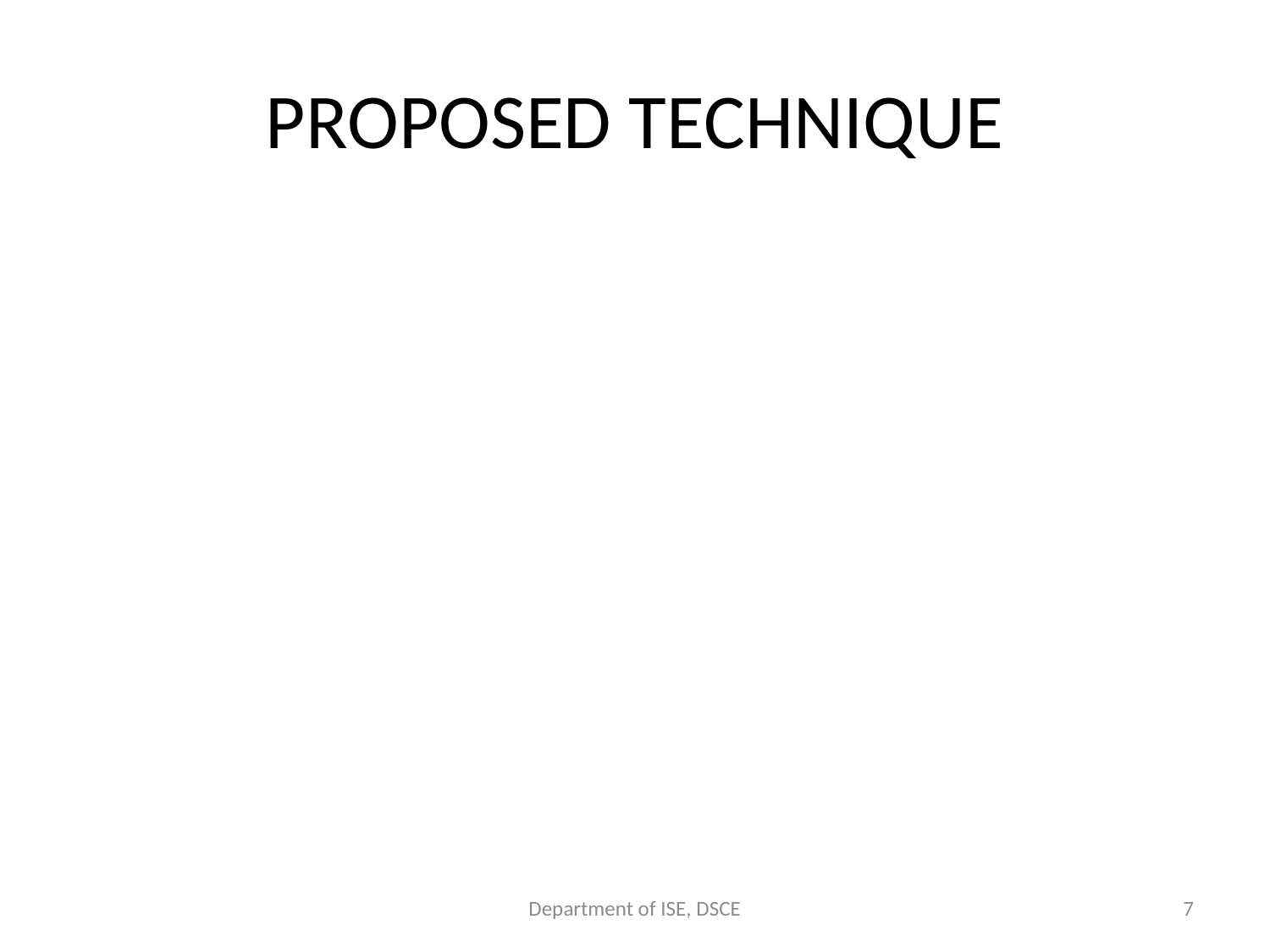

# PROPOSED TECHNIQUE

Department of ISE, DSCE
7